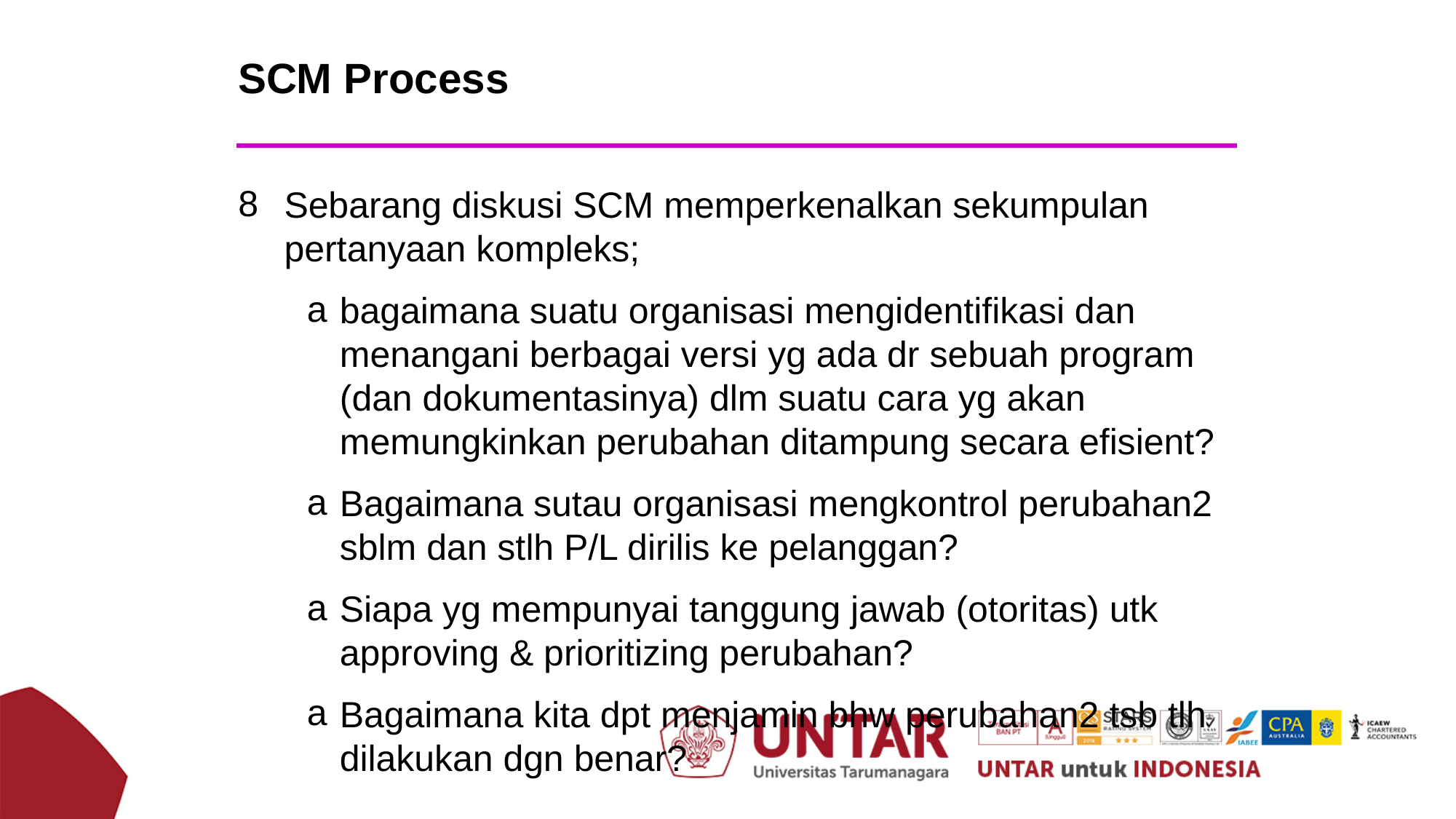

SCM Process

Sebarang diskusi SCM memperkenalkan sekumpulan pertanyaan kompleks;
bagaimana suatu organisasi mengidentifikasi dan menangani berbagai versi yg ada dr sebuah program (dan dokumentasinya) dlm suatu cara yg akan memungkinkan perubahan ditampung secara efisient?
Bagaimana sutau organisasi mengkontrol perubahan2 sblm dan stlh P/L dirilis ke pelanggan?
Siapa yg mempunyai tanggung jawab (otoritas) utk approving & prioritizing perubahan?
Bagaimana kita dpt menjamin bhw perubahan2 tsb tlh dilakukan dgn benar?